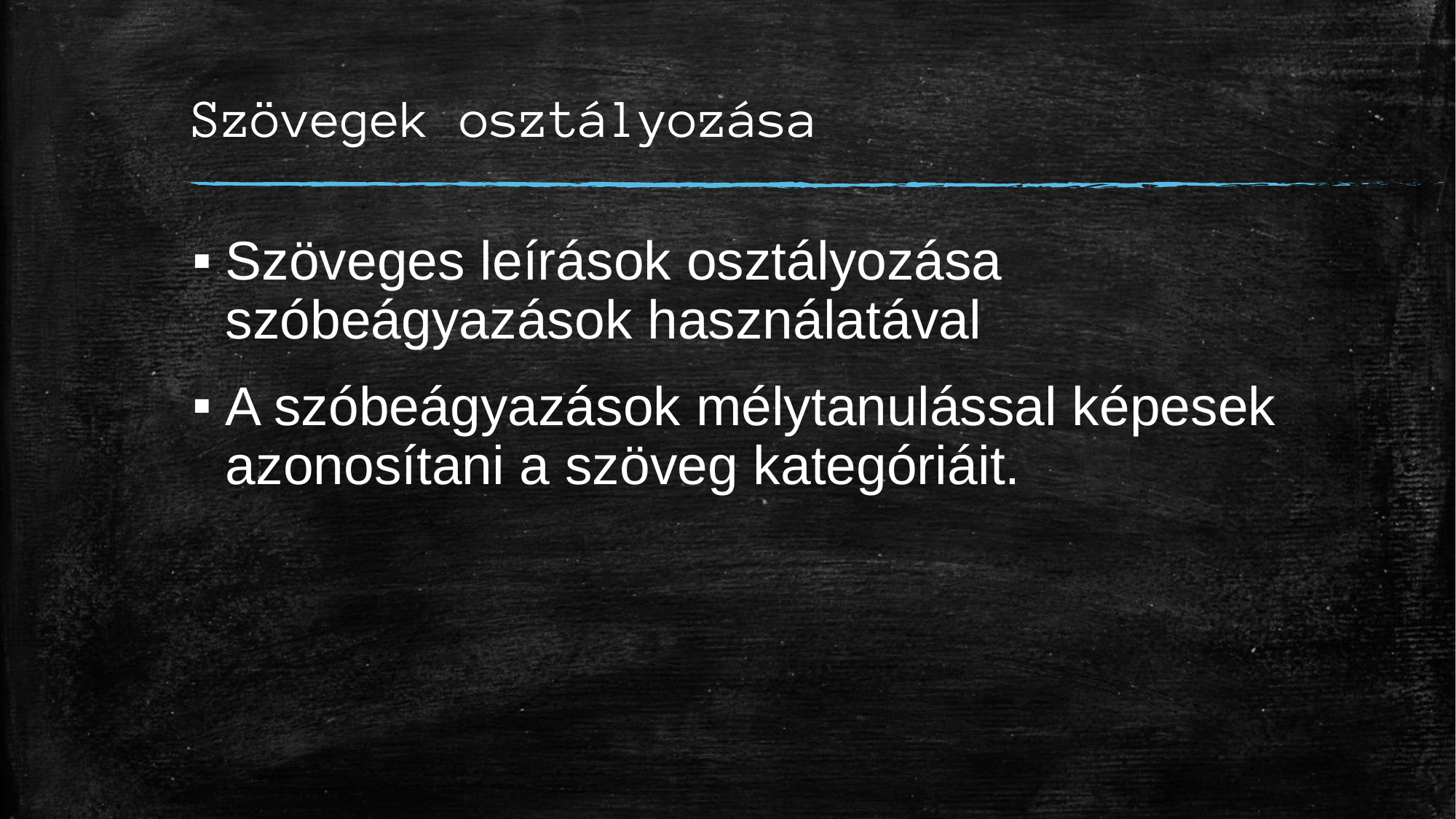

# Szövegek osztályozása
Szöveges leírások osztályozása szóbeágyazások használatával
A szóbeágyazások mélytanulással képesek azonosítani a szöveg kategóriáit.